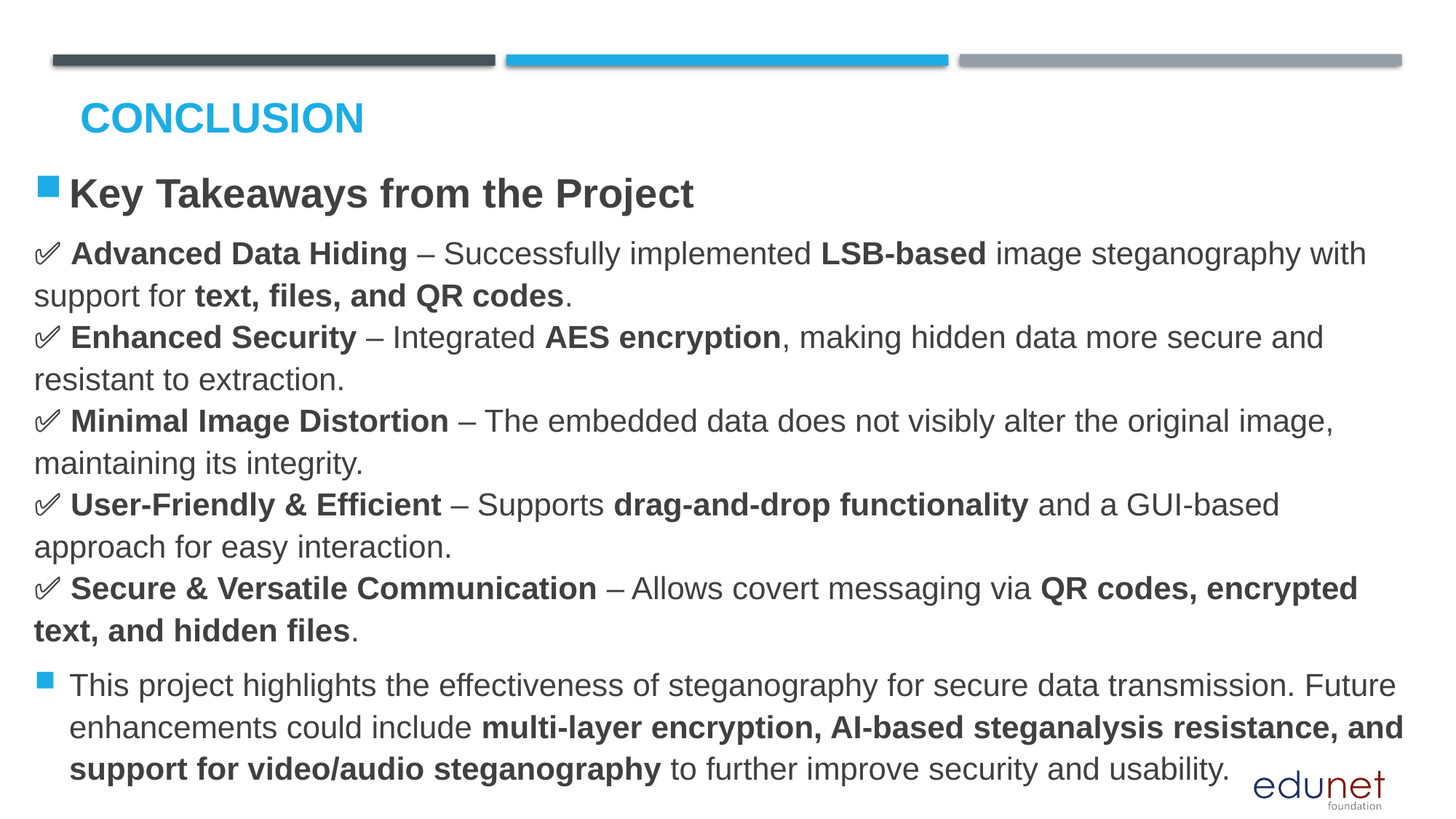

# Conclusion
Key Takeaways from the Project
✅ Advanced Data Hiding – Successfully implemented LSB-based image steganography with support for text, files, and QR codes.
✅ Enhanced Security – Integrated AES encryption, making hidden data more secure and resistant to extraction.
✅ Minimal Image Distortion – The embedded data does not visibly alter the original image, maintaining its integrity.
✅ User-Friendly & Efficient – Supports drag-and-drop functionality and a GUI-based approach for easy interaction.
✅ Secure & Versatile Communication – Allows covert messaging via QR codes, encrypted text, and hidden files.
This project highlights the effectiveness of steganography for secure data transmission. Future enhancements could include multi-layer encryption, AI-based steganalysis resistance, and support for video/audio steganography to further improve security and usability.